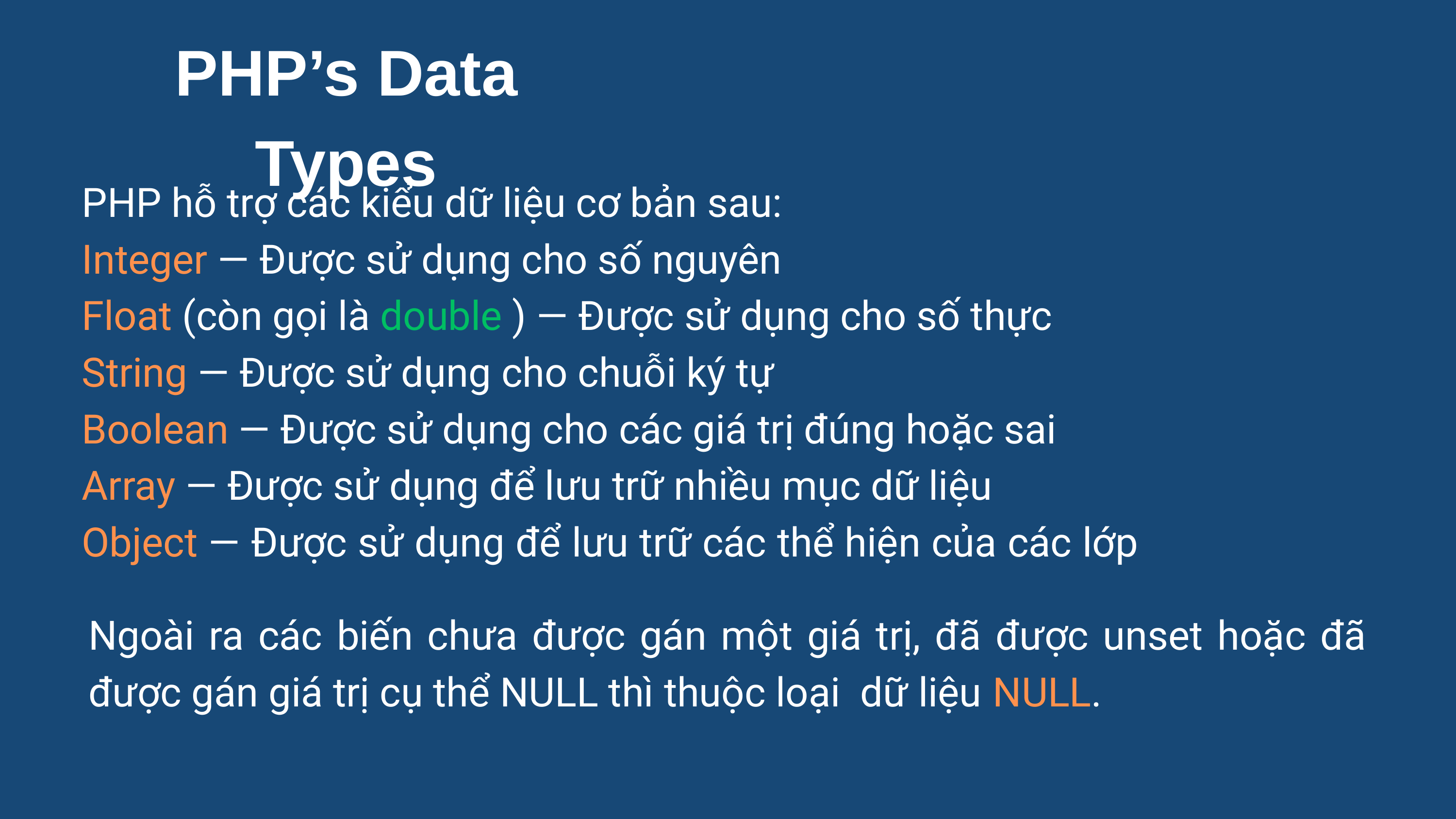

PHP’s Data Types
PHP hỗ trợ các kiểu dữ liệu cơ bản sau:
Integer — Được sử dụng cho số nguyên
Float (còn gọi là double ) — Được sử dụng cho số thực
String — Được sử dụng cho chuỗi ký tự
Boolean — Được sử dụng cho các giá trị đúng hoặc sai
Array — Được sử dụng để lưu trữ nhiều mục dữ liệu
Object — Được sử dụng để lưu trữ các thể hiện của các lớp
Ngoài ra các biến chưa được gán một giá trị, đã được unset hoặc đã được gán giá trị cụ thể NULL thì thuộc loại  dữ liệu NULL.